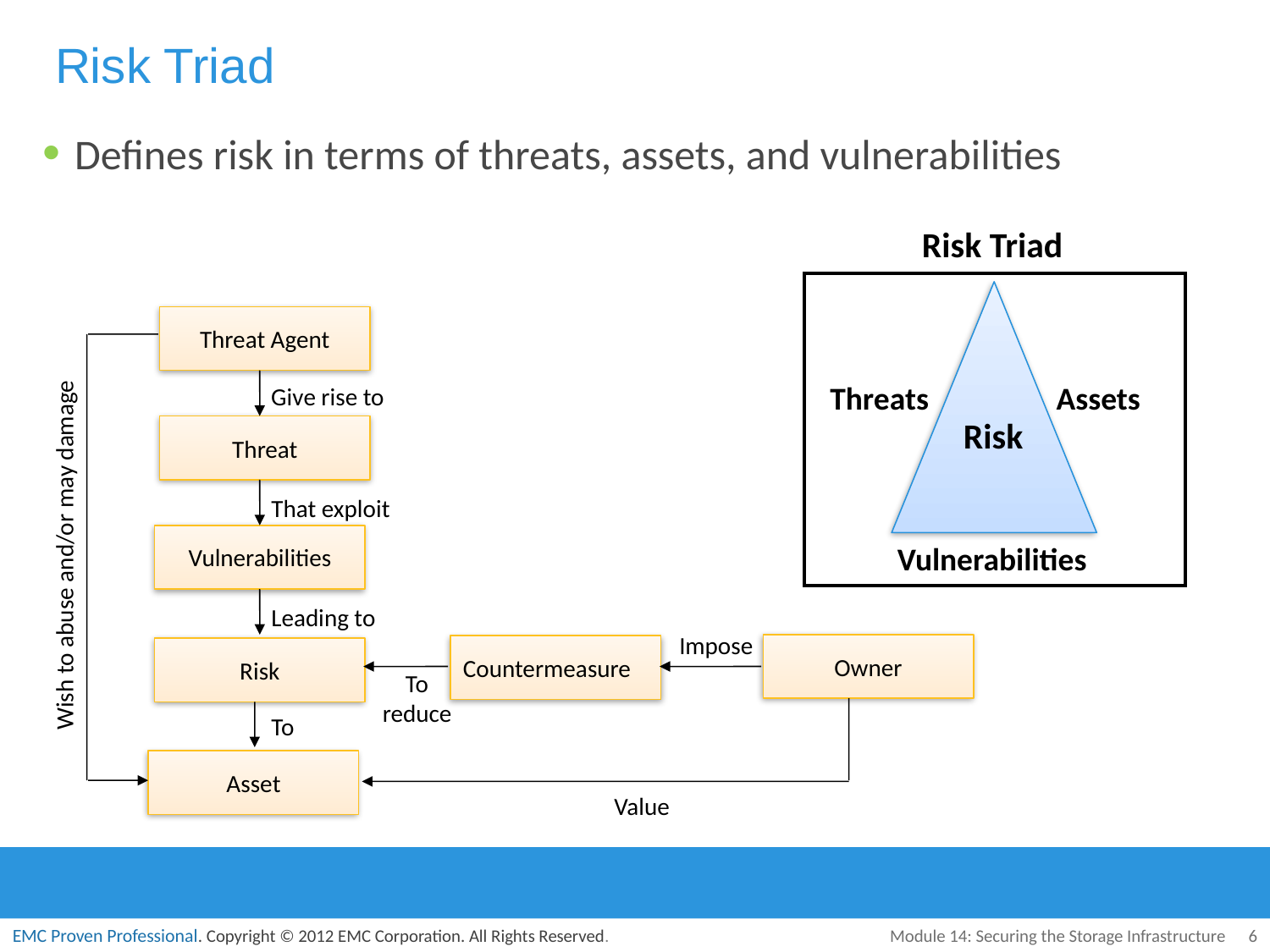

# Risk Triad
Defines risk in terms of threats, assets, and vulnerabilities
Risk Triad

 Risk
Threat Agent

Threats
Assets
Give rise to
Threat

That exploit
Vulnerabilities
Vulnerabilities
Wish to abuse and/or may damage

Leading to
Impose
Owner
Countermeasure
Risk
To reduce

To
Asset

Value
Module 14: Securing the Storage Infrastructure
6